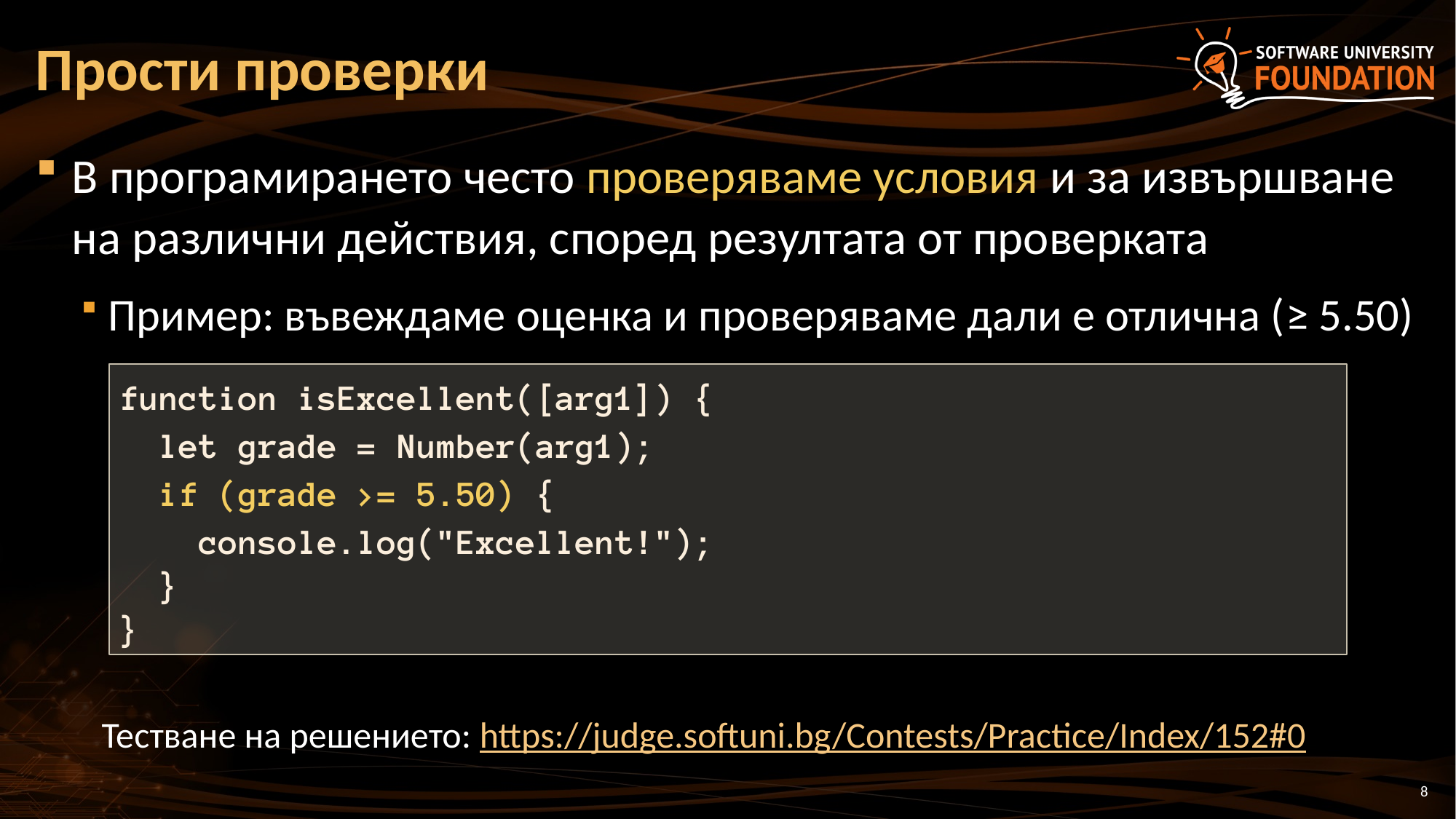

# Прости проверки
В програмирането често проверяваме условия и за извършване на различни действия, според резултата от проверката
Пример: въвеждаме оценка и проверяваме дали е отлична (≥ 5.50)

function isExcellent([arg1]) {
  let grade = Number(arg1);
  if (grade >= 5.50) {
    console.log("Excellent!");
  }
}
Тестване на решението: https://judge.softuni.bg/Contests/Practice/Index/152#0
8